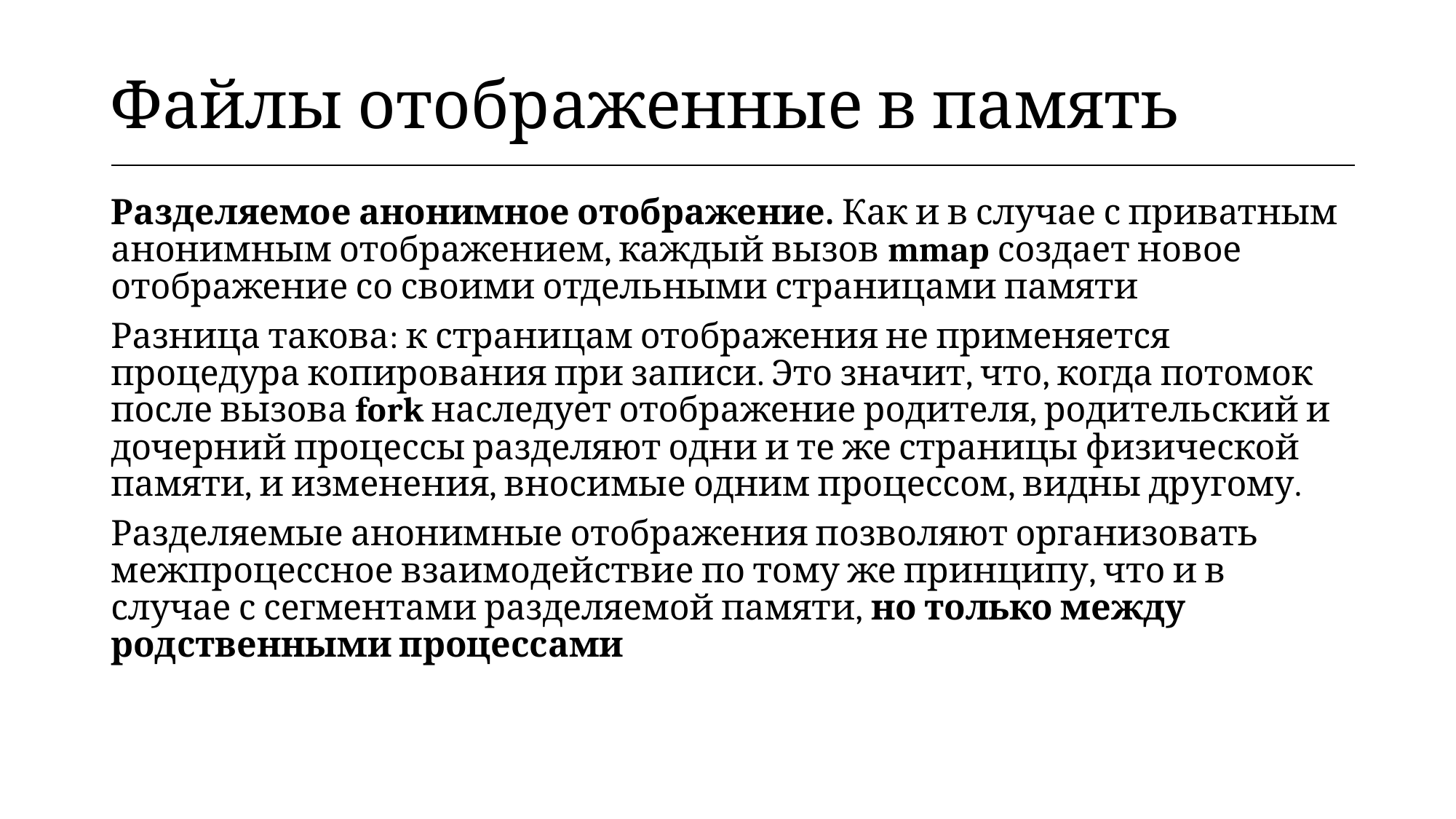

| Файлы отображенные в память |
| --- |
Разделяемое анонимное отображение. Как и в случае с приватным анонимным отображением, каждый вызов mmap создает новое отображение со своими отдельными страницами памяти
Разница такова: к страницам отображения не применяется процедура копирования при записи. Это значит, что, когда потомок после вызова fork наследует отображение родителя, родительский и дочерний процессы разделяют одни и те же страницы физической памяти, и изменения, вносимые одним процессом, видны другому.
Разделяемые анонимные отображения позволяют организовать межпроцессное взаимодействие по тому же принципу, что и в случае с сегментами разделяемой памяти, но только между родственными процессами